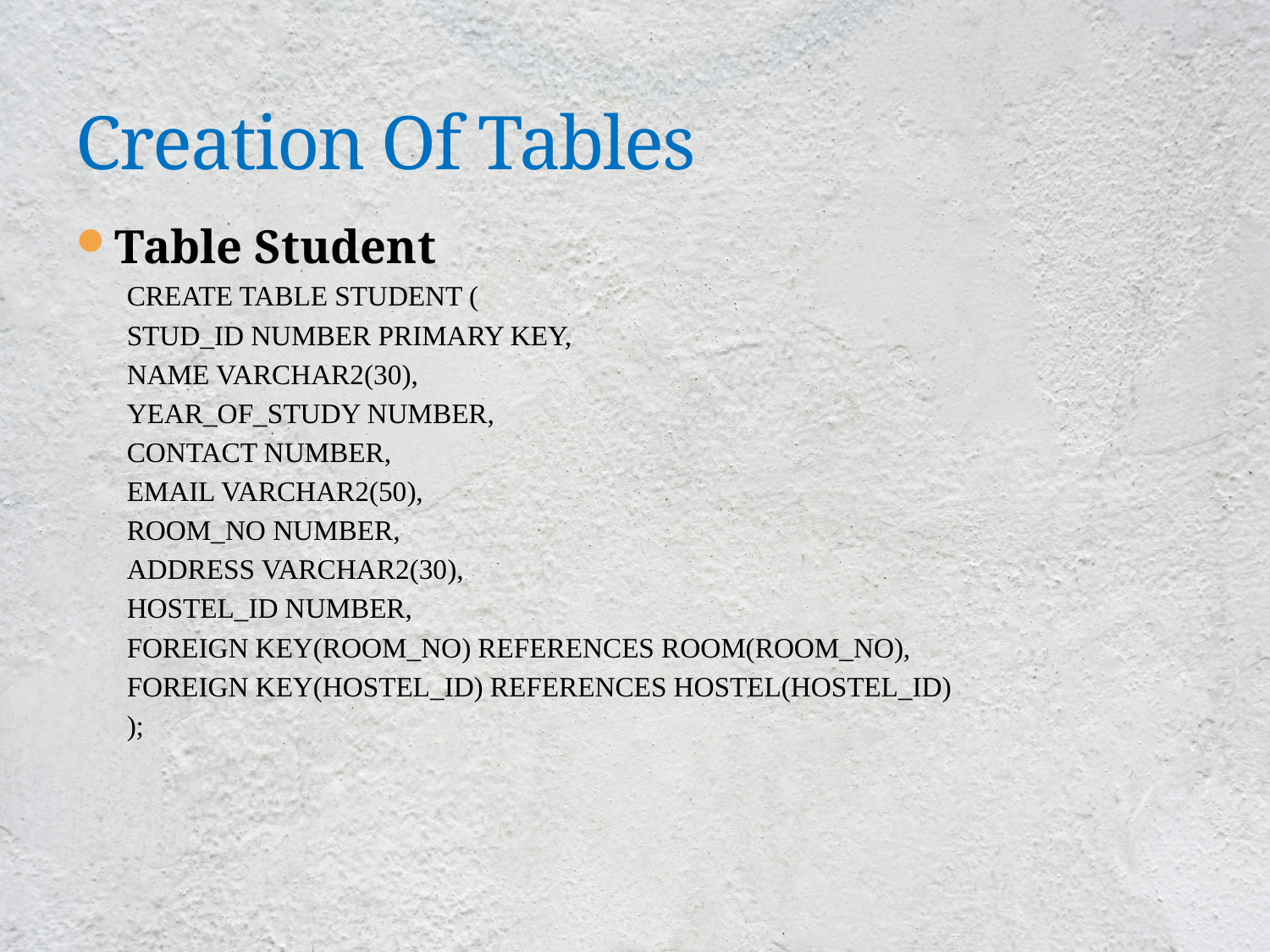

# Creation Of Tables
Table Student
CREATE TABLE STUDENT (
STUD_ID NUMBER PRIMARY KEY,
NAME VARCHAR2(30),
YEAR_OF_STUDY NUMBER,
CONTACT NUMBER,
EMAIL VARCHAR2(50),
ROOM_NO NUMBER,
ADDRESS VARCHAR2(30),
HOSTEL_ID NUMBER,
FOREIGN KEY(ROOM_NO) REFERENCES ROOM(ROOM_NO),
FOREIGN KEY(HOSTEL_ID) REFERENCES HOSTEL(HOSTEL_ID)
);